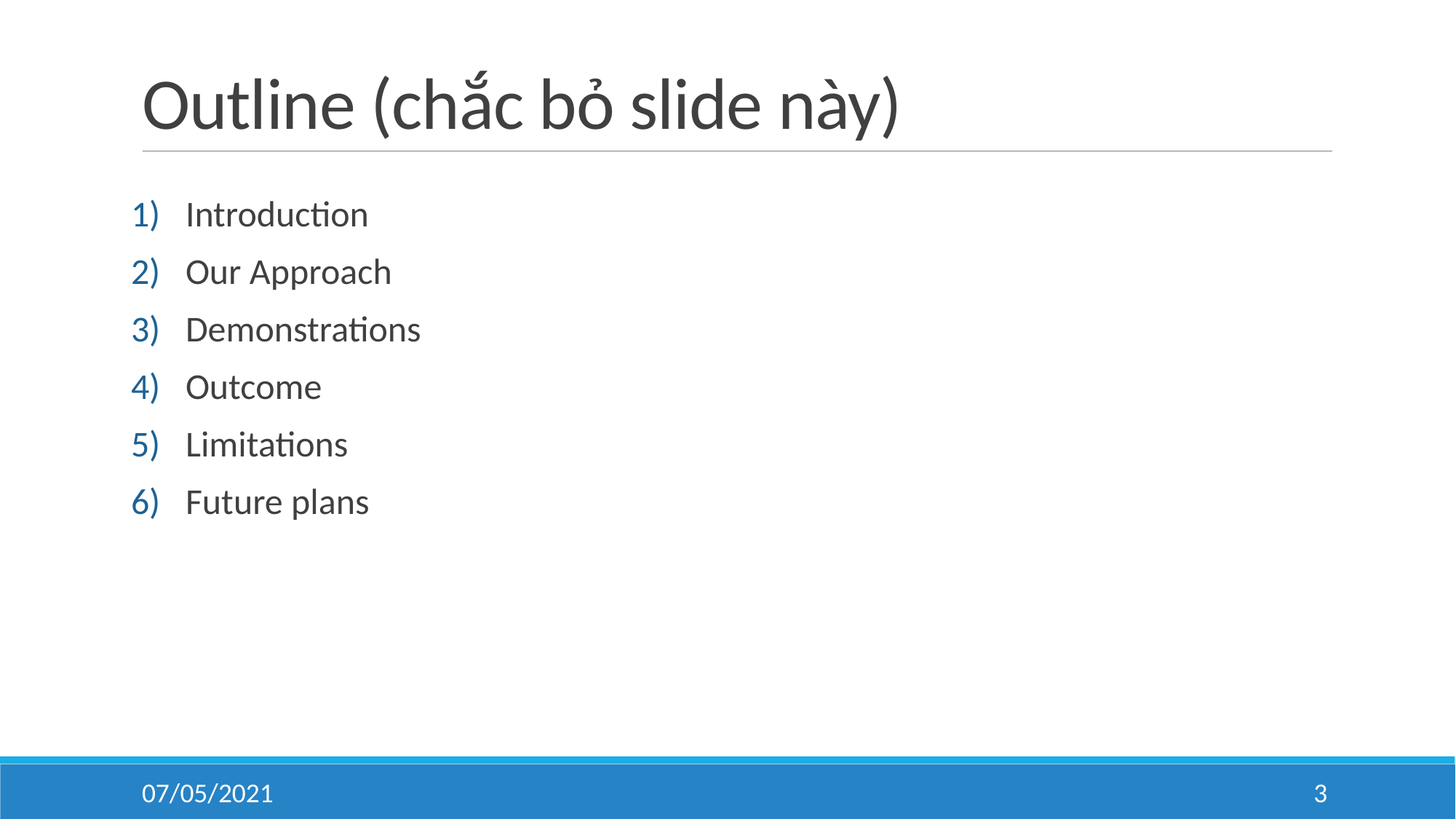

# Outline (chắc bỏ slide này)
Introduction
Our Approach
Demonstrations
Outcome
Limitations
Future plans
07/05/2021
3